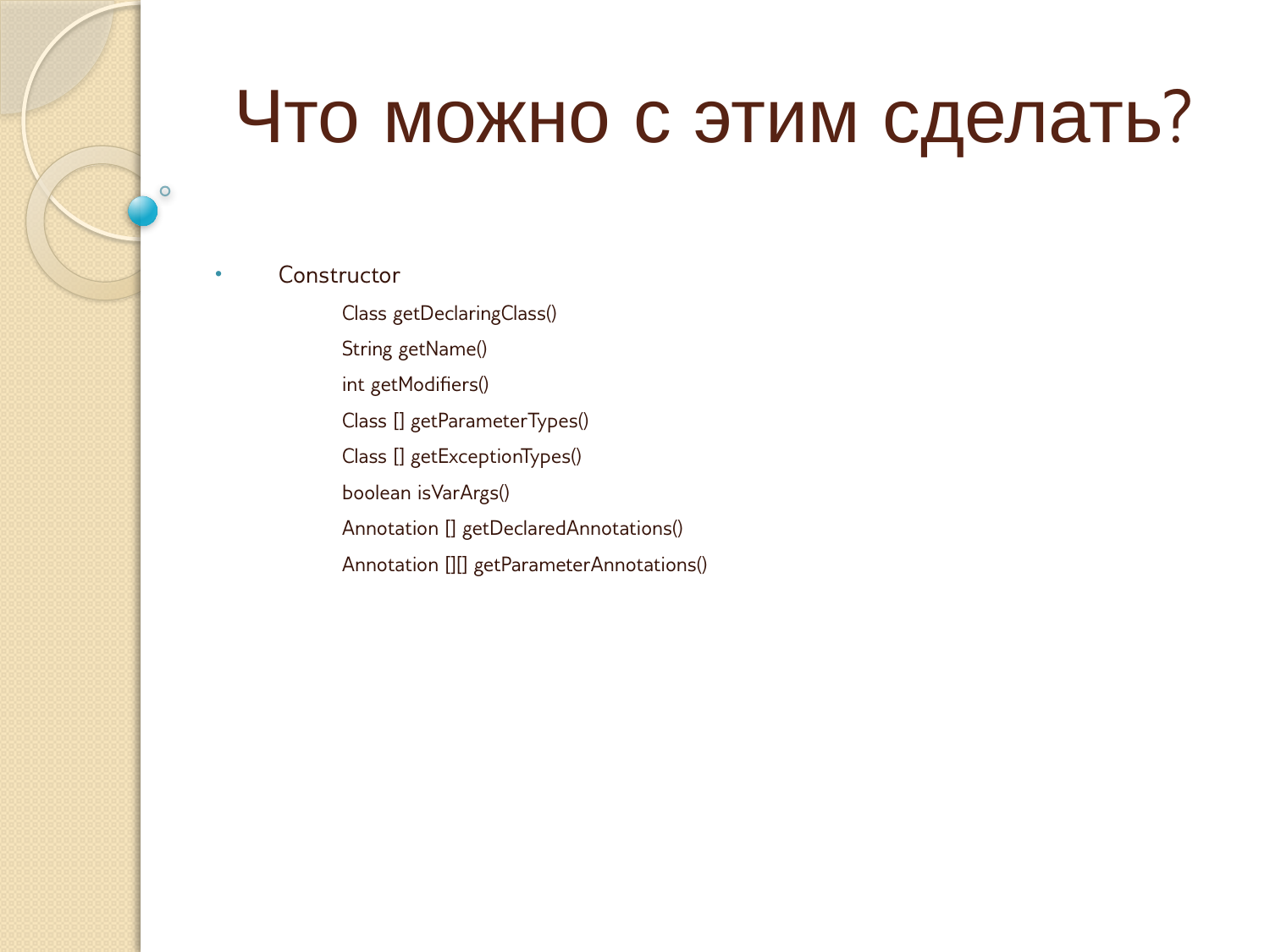

# Что можно с этим сделать?
Constructor
	Class getDeclaringClass()
	String getName()
	int getModifiers()
	Class [] getParameterTypes()
	Class [] getExceptionTypes()
	boolean isVarArgs()
	Annotation [] getDeclaredAnnotations()
	Annotation [][] getParameterAnnotations()